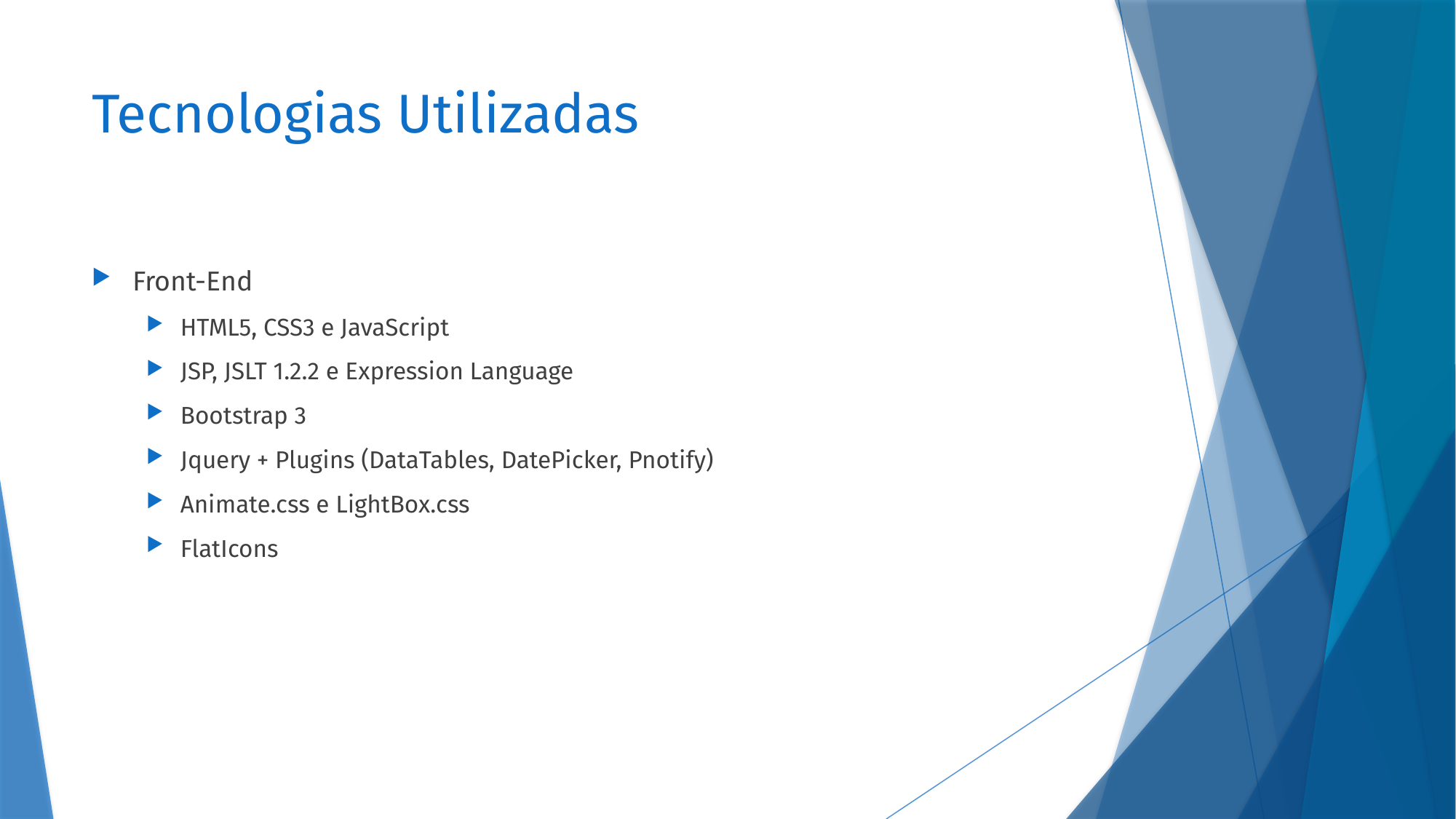

# Tecnologias Utilizadas
Front-End
HTML5, CSS3 e JavaScript
JSP, JSLT 1.2.2 e Expression Language
Bootstrap 3
Jquery + Plugins (DataTables, DatePicker, Pnotify)
Animate.css e LightBox.css
FlatIcons